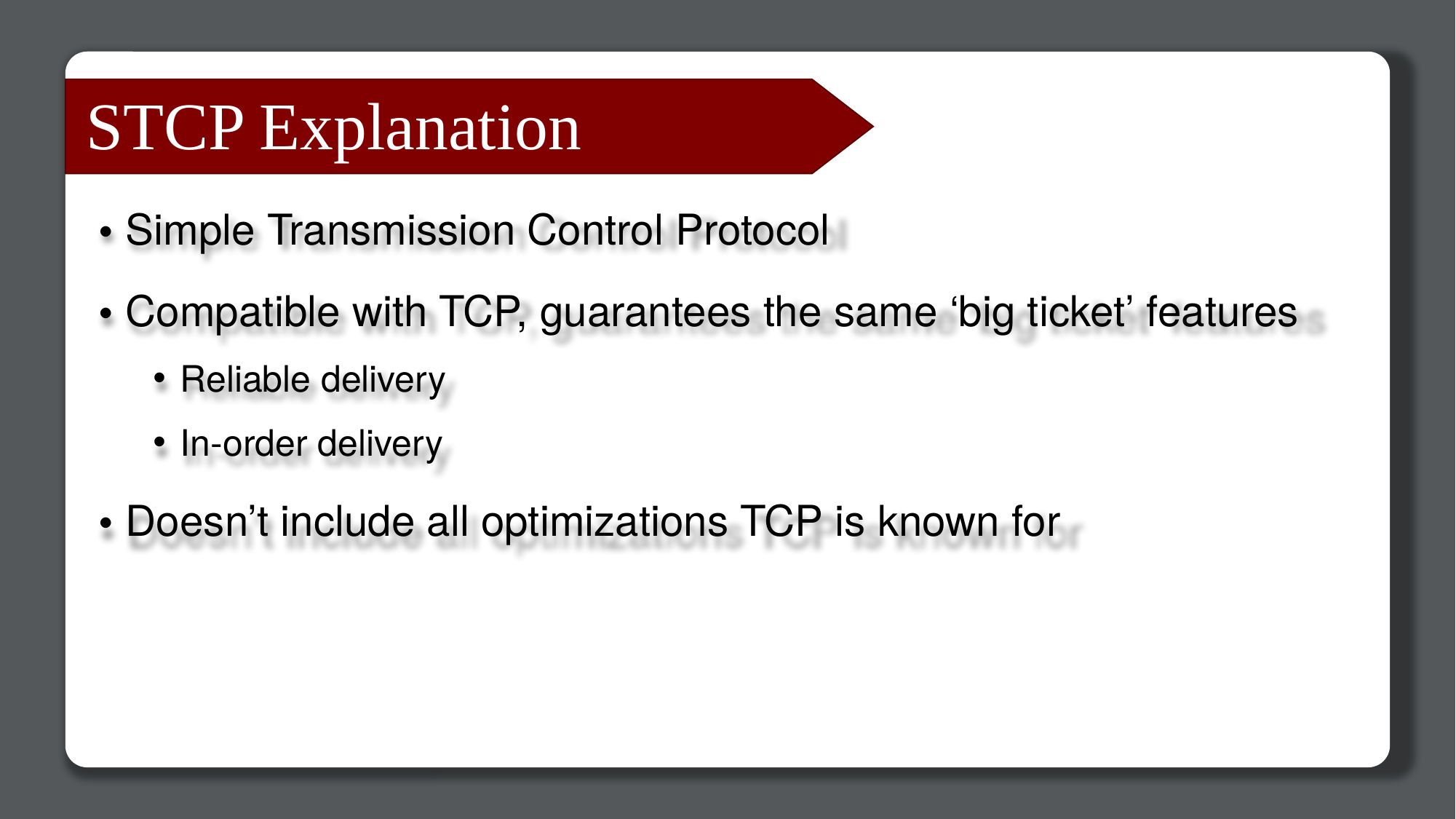

# STCP Explanation
Simple Transmission Control Protocol
Compatible with TCP, guarantees the same ‘big ticket’ features
Reliable delivery
In-order delivery
Doesn’t include all optimizations TCP is known for